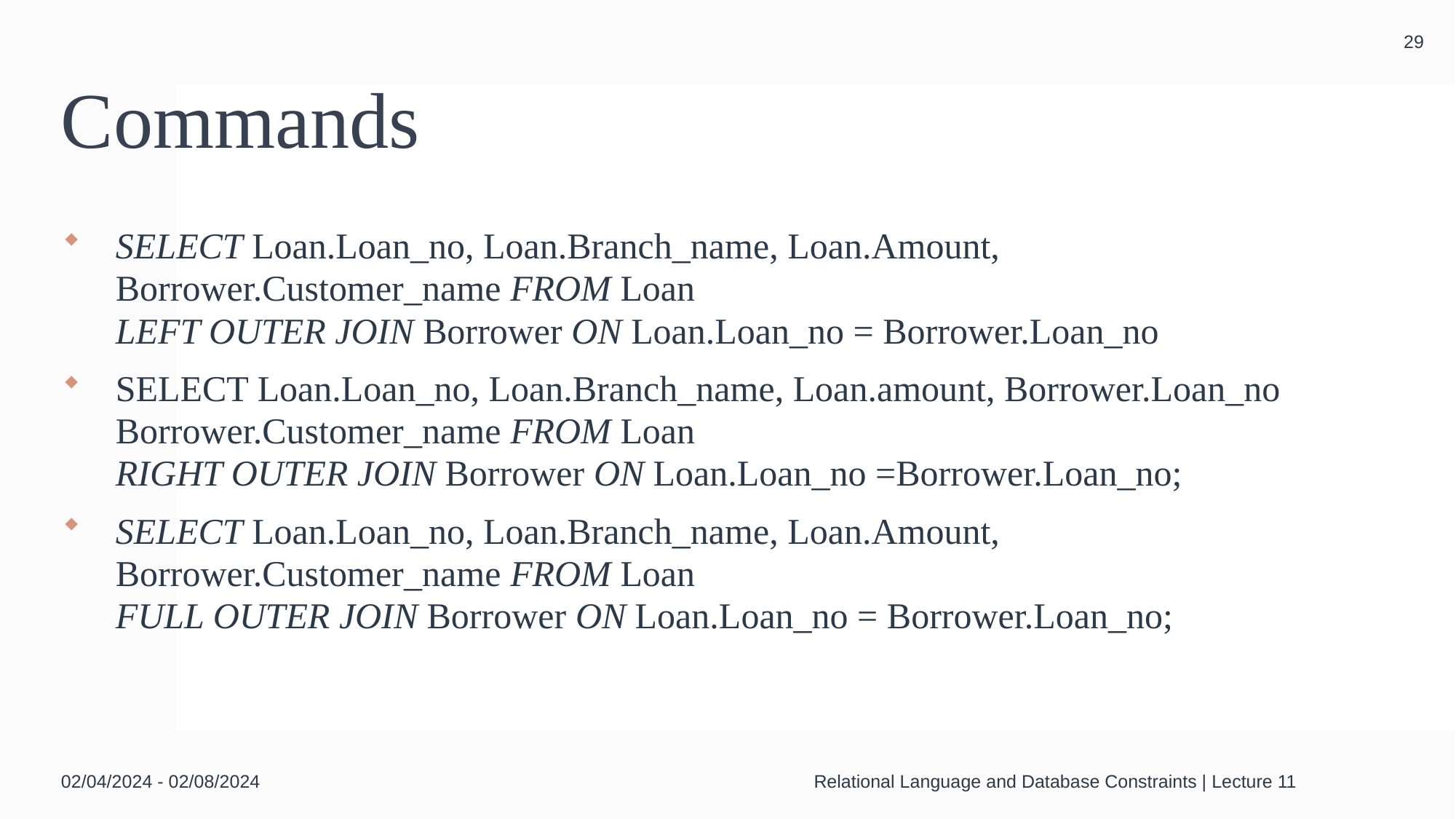

29
# Commands
SELECT Loan.Loan_no, Loan.Branch_name, Loan.Amount, Borrower.Customer_name FROM Loan
LEFT OUTER JOIN Borrower ON Loan.Loan_no = Borrower.Loan_no
SELECT Loan.Loan_no, Loan.Branch_name, Loan.amount, Borrower.Loan_no Borrower.Customer_name FROM Loan
RIGHT OUTER JOIN Borrower ON Loan.Loan_no =Borrower.Loan_no;
SELECT Loan.Loan_no, Loan.Branch_name, Loan.Amount, Borrower.Customer_name FROM Loan
FULL OUTER JOIN Borrower ON Loan.Loan_no = Borrower.Loan_no;
02/04/2024 - 02/08/2024
Relational Language and Database Constraints | Lecture 11